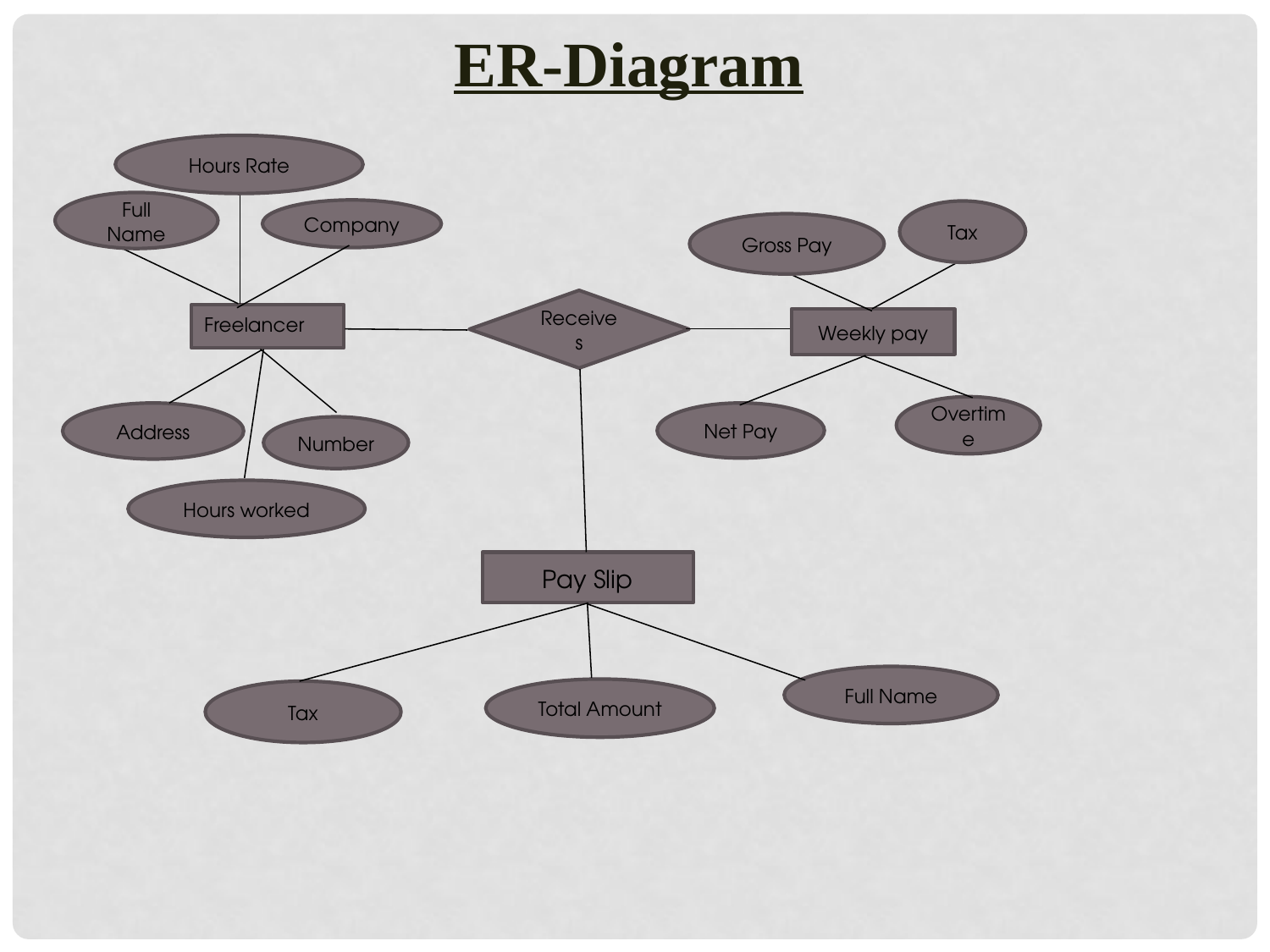

ER-Diagram

Hours Rate
Full Name
Company
Tax
Gross Pay
Receives
Freelancer
Weekly pay
Overtime
Address
Net Pay
Number
Hours worked
Pay Slip
Full Name
Total Amount
Tax